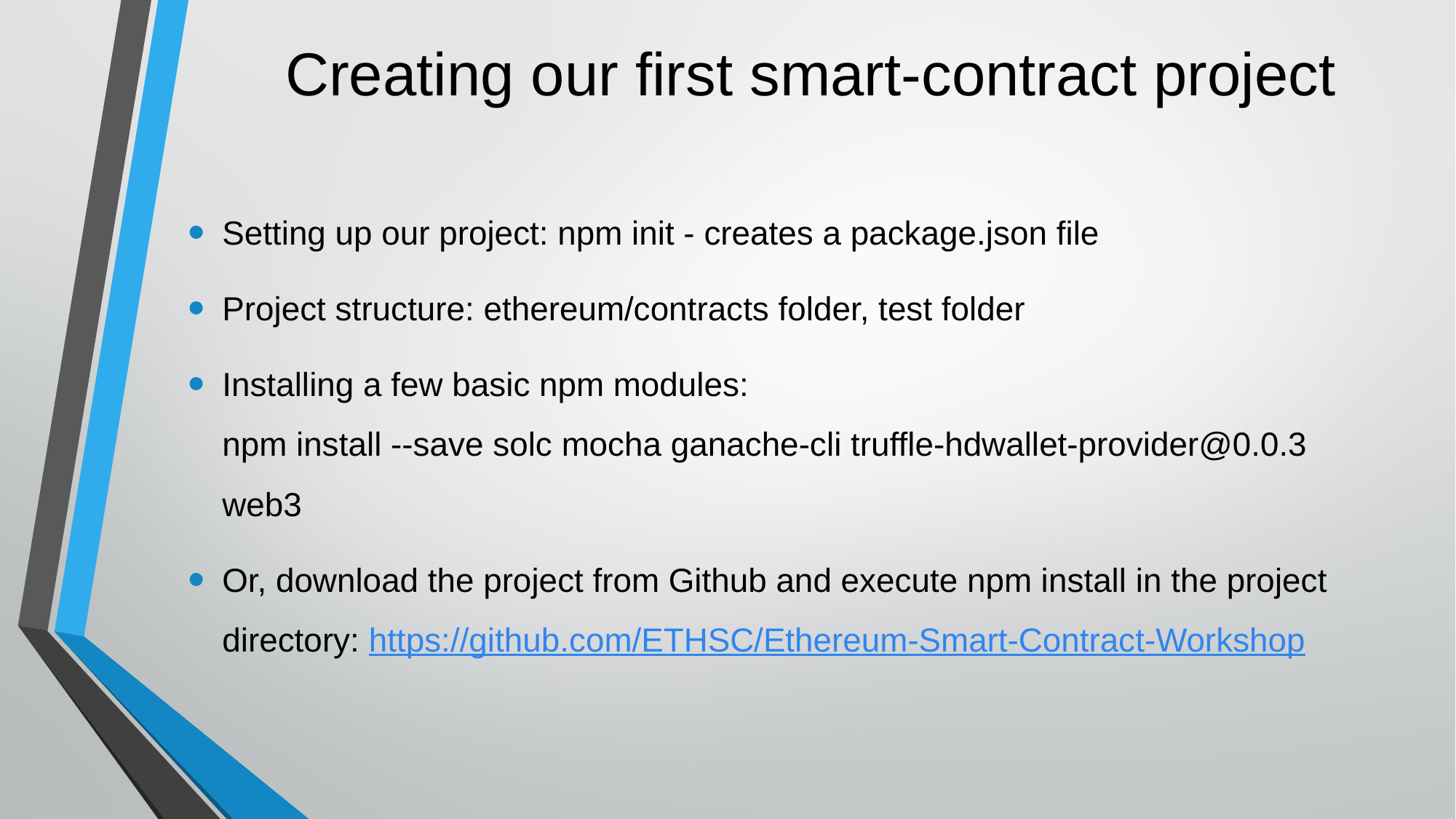

# Creating our first smart-contract project
Setting up our project: npm init - creates a package.json file
Project structure: ethereum/contracts folder, test folder
Installing a few basic npm modules:
npm install --save solc mocha ganache-cli truffle-hdwallet-provider@0.0.3 web3
Or, download the project from Github and execute npm install in the project directory: https://github.com/ETHSC/Ethereum-Smart-Contract-Workshop